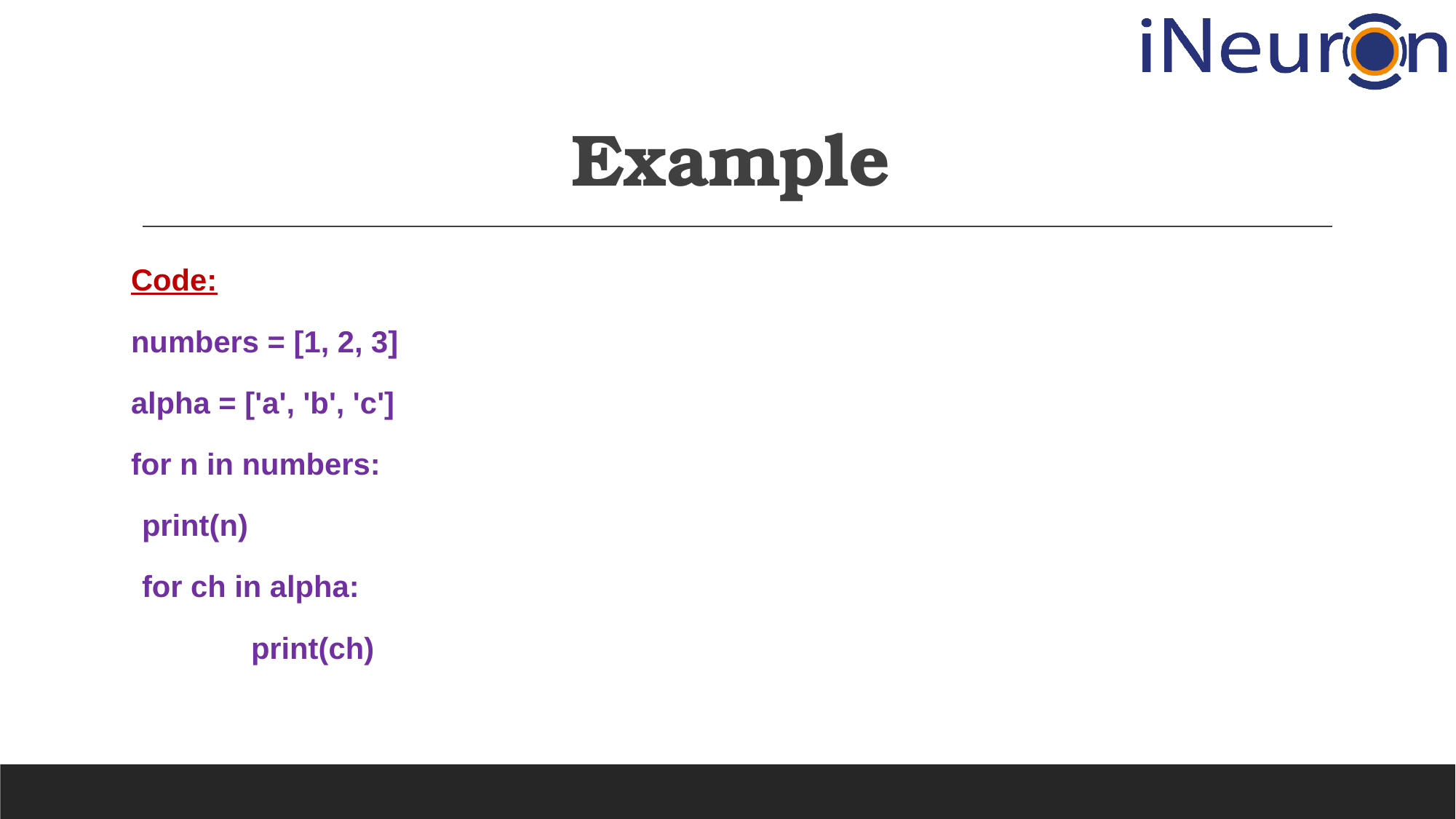

# Example
Code:
numbers = [1, 2, 3]
alpha = ['a', 'b', 'c']
for n in numbers:
	print(n)
	for ch in alpha:
		print(ch)